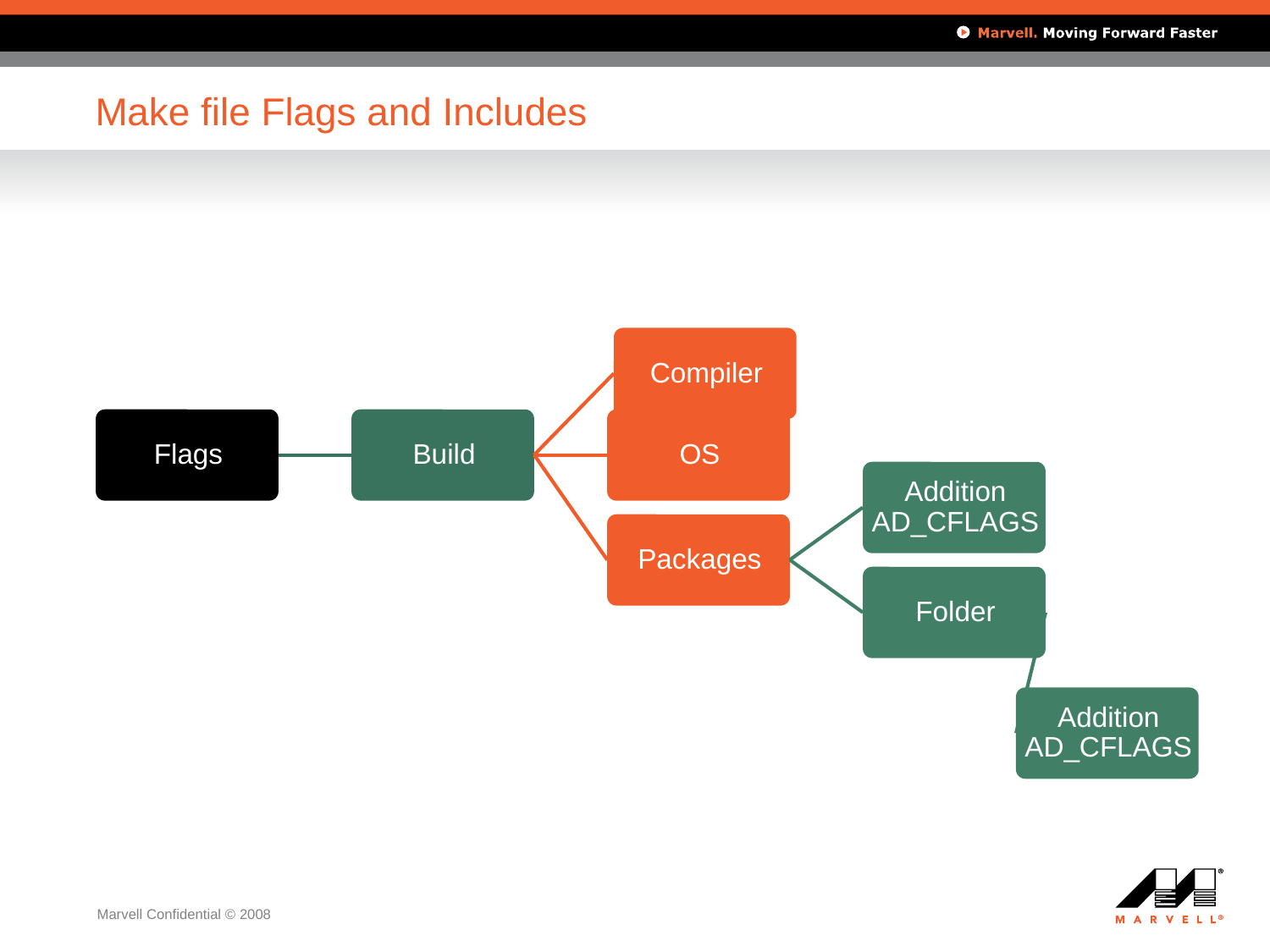

# Make file Flags and Includes
Flags

Build

Compiler

OS

Packages

Addition AD_CFLAGS

Folder

Addition AD_CFLAGS